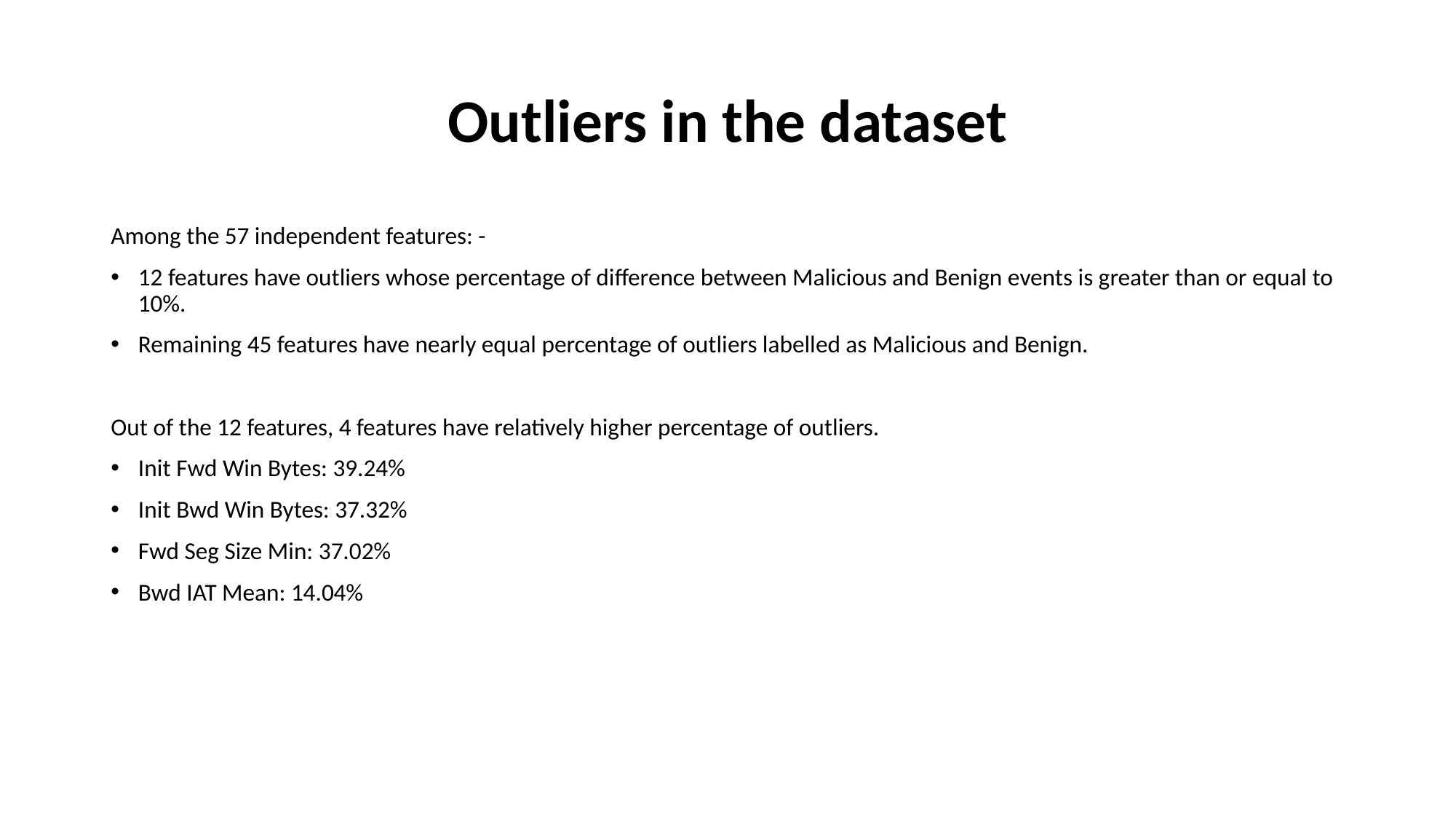

# Outliers in the dataset
Among the 57 independent features: -
12 features have outliers whose percentage of difference between Malicious and Benign events is greater than or equal to 10%.
Remaining 45 features have nearly equal percentage of outliers labelled as Malicious and Benign.

Out of the 12 features, 4 features have relatively higher percentage of outliers.
Init Fwd Win Bytes: 39.24%
Init Bwd Win Bytes: 37.32%
Fwd Seg Size Min: 37.02%
Bwd IAT Mean: 14.04%